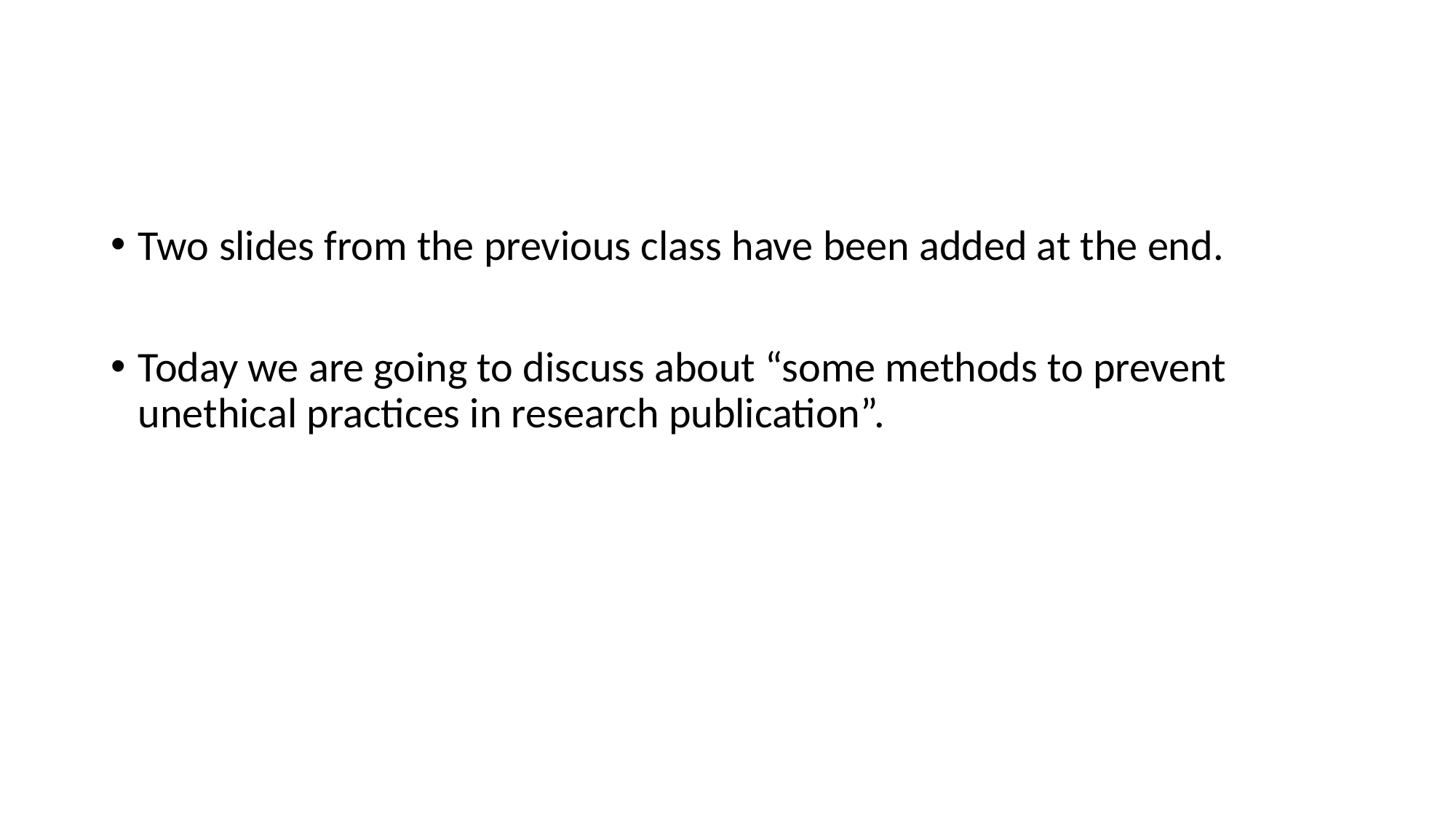

#
Two slides from the previous class have been added at the end.

Today we are going to discuss about “some methods to prevent unethical practices in research publication”.